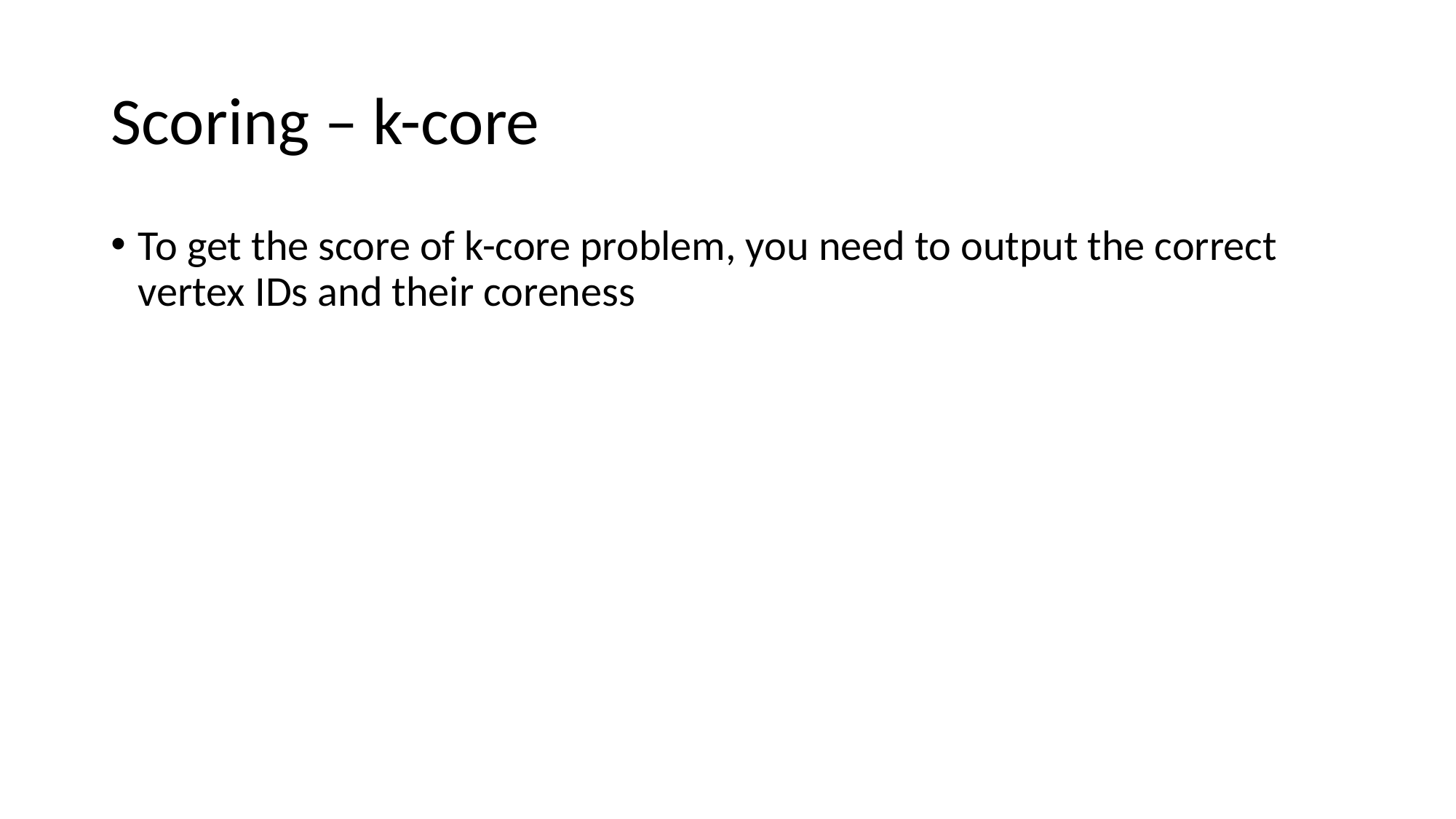

# Scoring – k-core
To get the score of k-core problem, you need to output the correct vertex IDs and their coreness